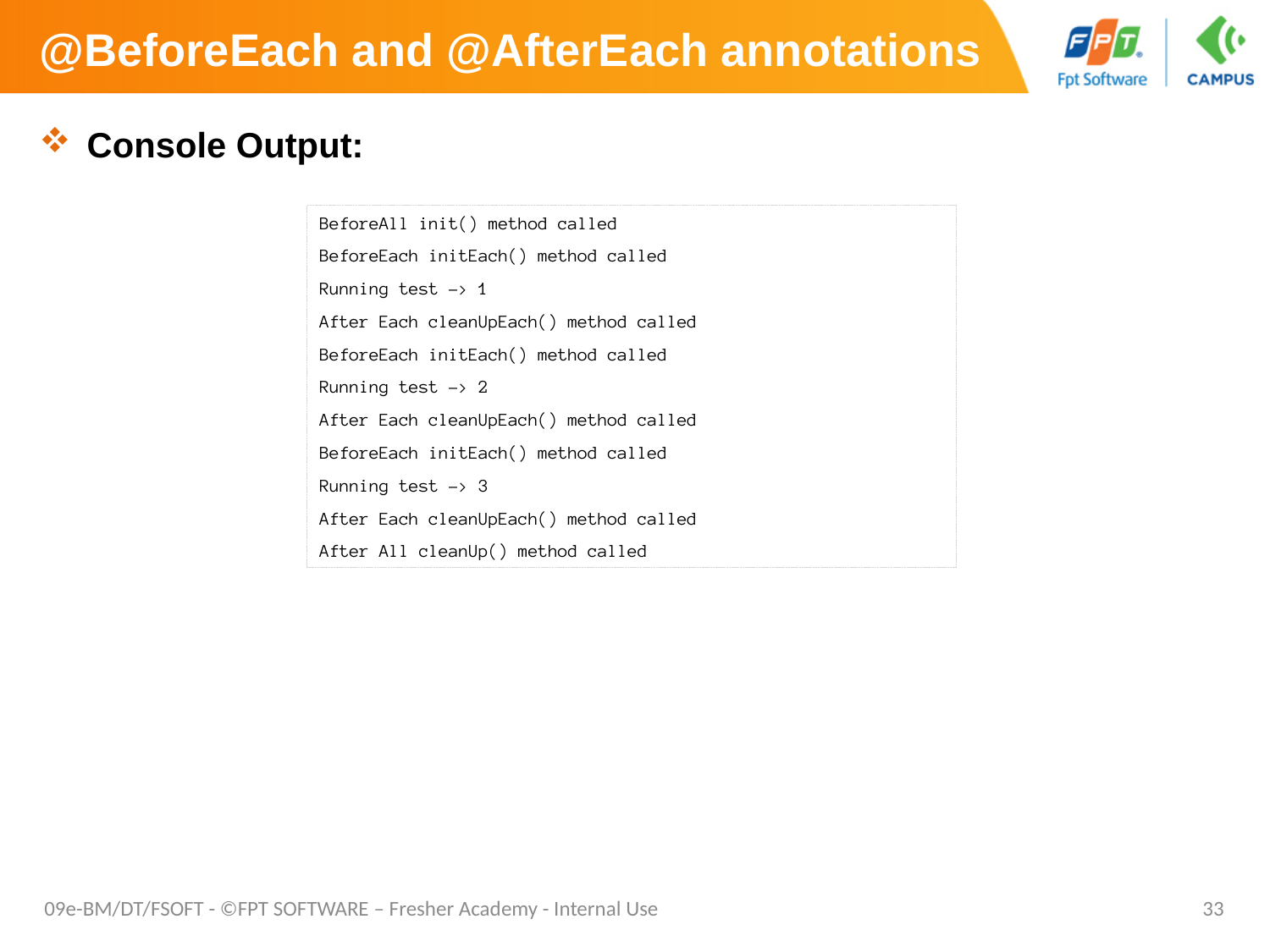

# @BeforeEach and @AfterEach annotations
Console Output:

BeforeAll init() method called
BeforeEach initEach() method called
Running test -> 1
After Each cleanUpEach() method called
BeforeEach initEach() method called
Running test -> 2
After Each cleanUpEach() method called
BeforeEach initEach() method called
Running test -> 3
After Each cleanUpEach() method called
After All cleanUp() method called
09e-BM/DT/FSOFT - ©FPT SOFTWARE – Fresher Academy - Internal Use
33